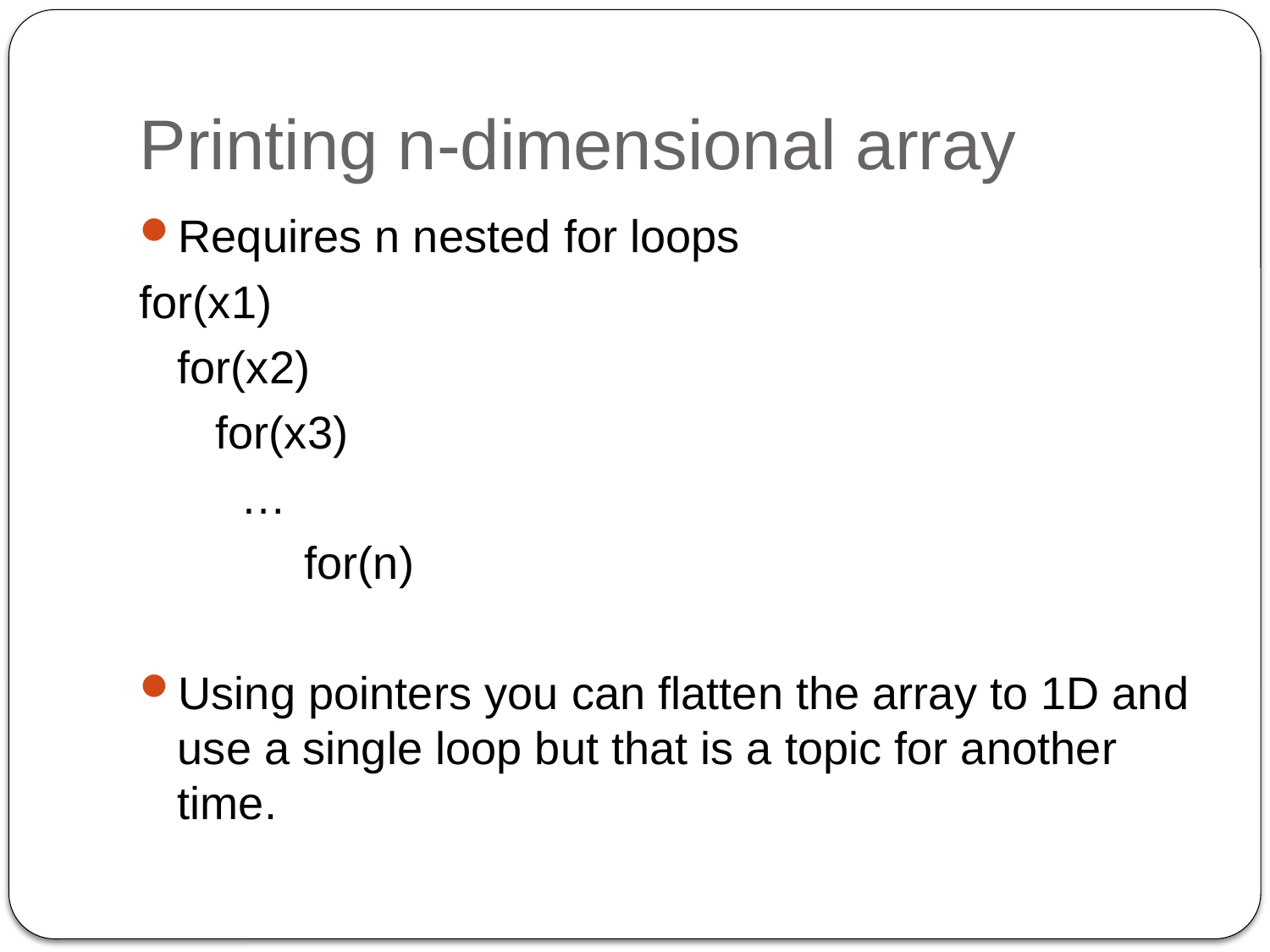

# Printing n-dimensional array
Requires n nested for loops
for(x1)
   for(x2)
      for(x3)
        …
             for(n)

Using pointers you can flatten the array to 1D and use a single loop but that is a topic for another time.